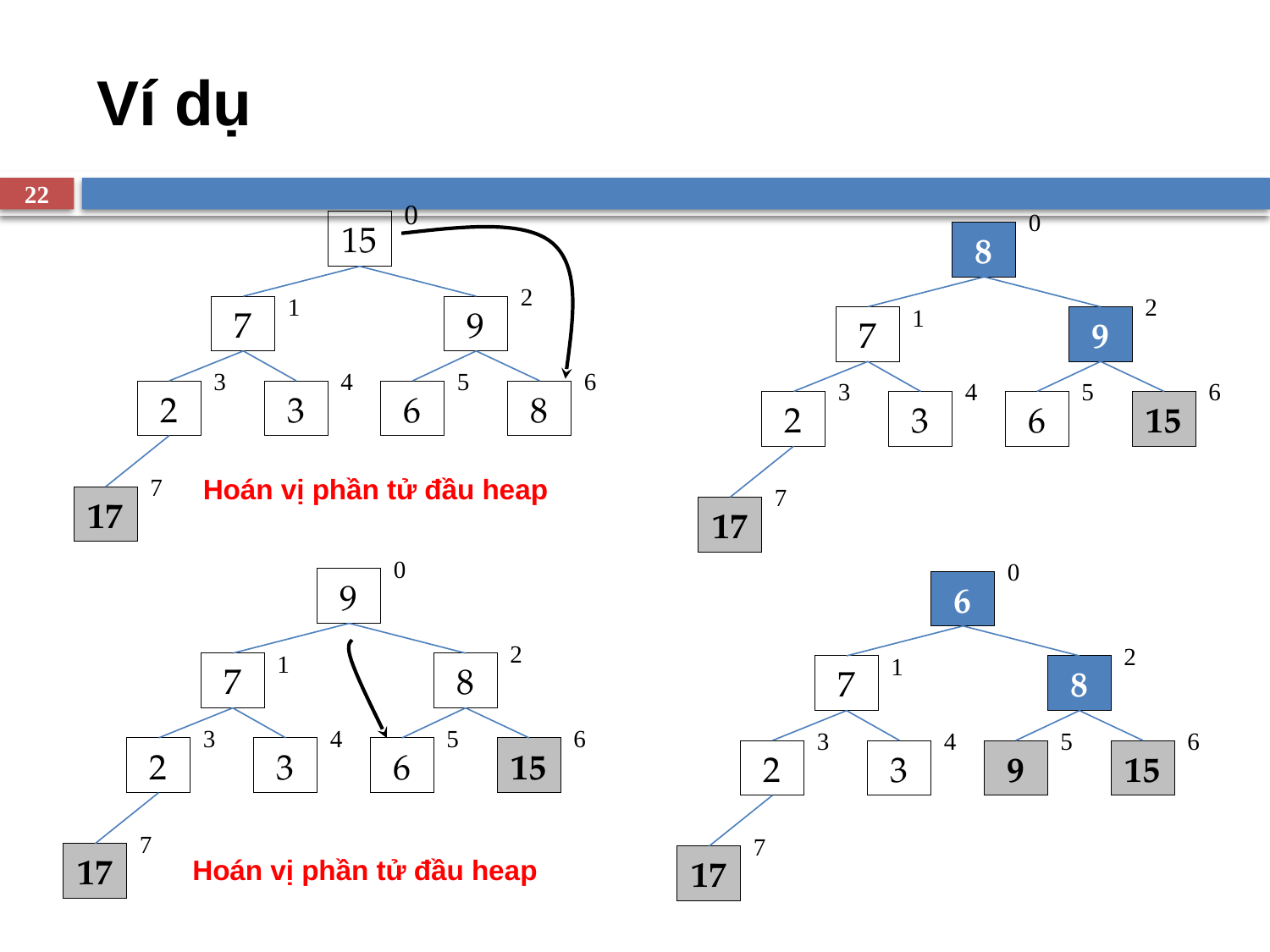

# Ví dụ
22
0
0
15

8
2
1
2
7
9
1
7
9
3
4
5
6
3
4
5
6
2
3
6
8
2
3
6
15
7
Hoán vị phần tử đầu heap
7
17
17
0
0
9
6
2
2

1
1
7
8
7
8
3
4
5
6
3
4
5
6
2
3
6
15
2
3
9
15
7
7
17
Hoán vị phần tử đầu heap
17